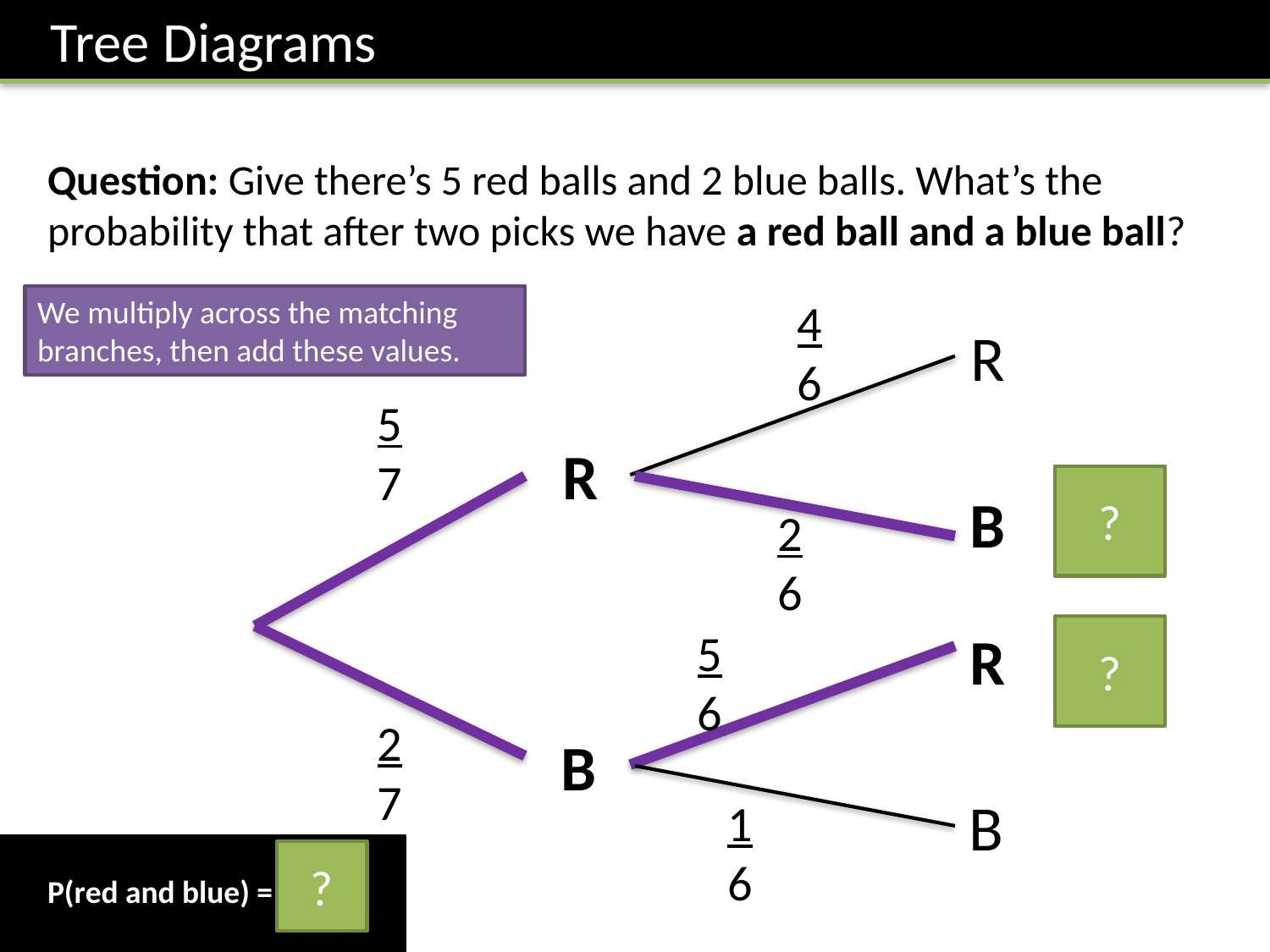

Tree Diagrams
Question: Give there’s 5 red balls and 2 blue balls. What’s the probability that after two picks we have a red ball and a blue ball?
We multiply across the matching branches, then add these values.
4
6
R
5
7
R
5
21
?
B
2
6
5
21
R
5
6
?
2
7
B
B
1
6

10
21
?
P(red and blue) =